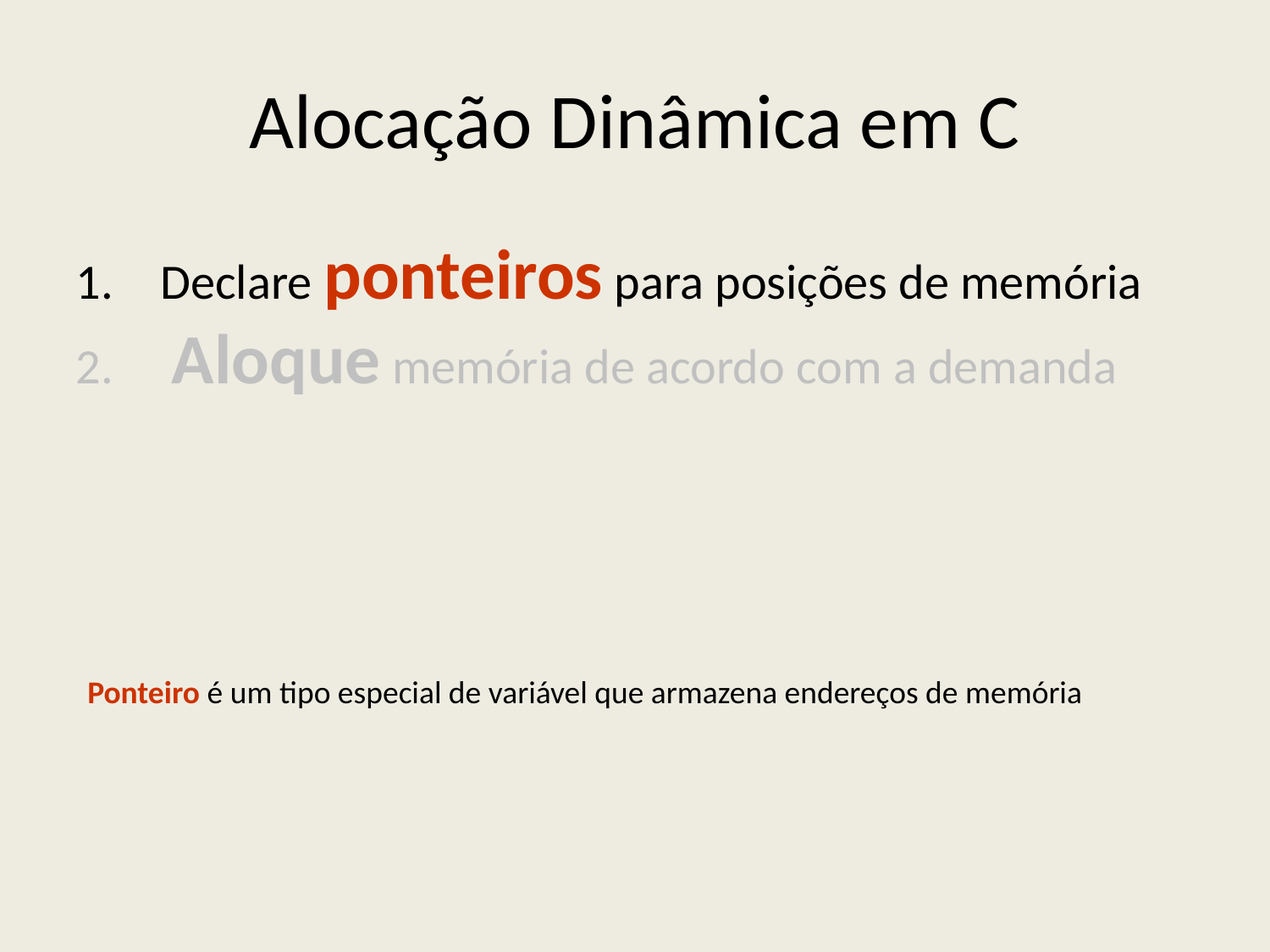

Alocação Dinâmica em C
Declare ponteiros para posições de memória
 Aloque memória de acordo com a demanda

Ponteiro é um tipo especial de variável que armazena endereços de memória